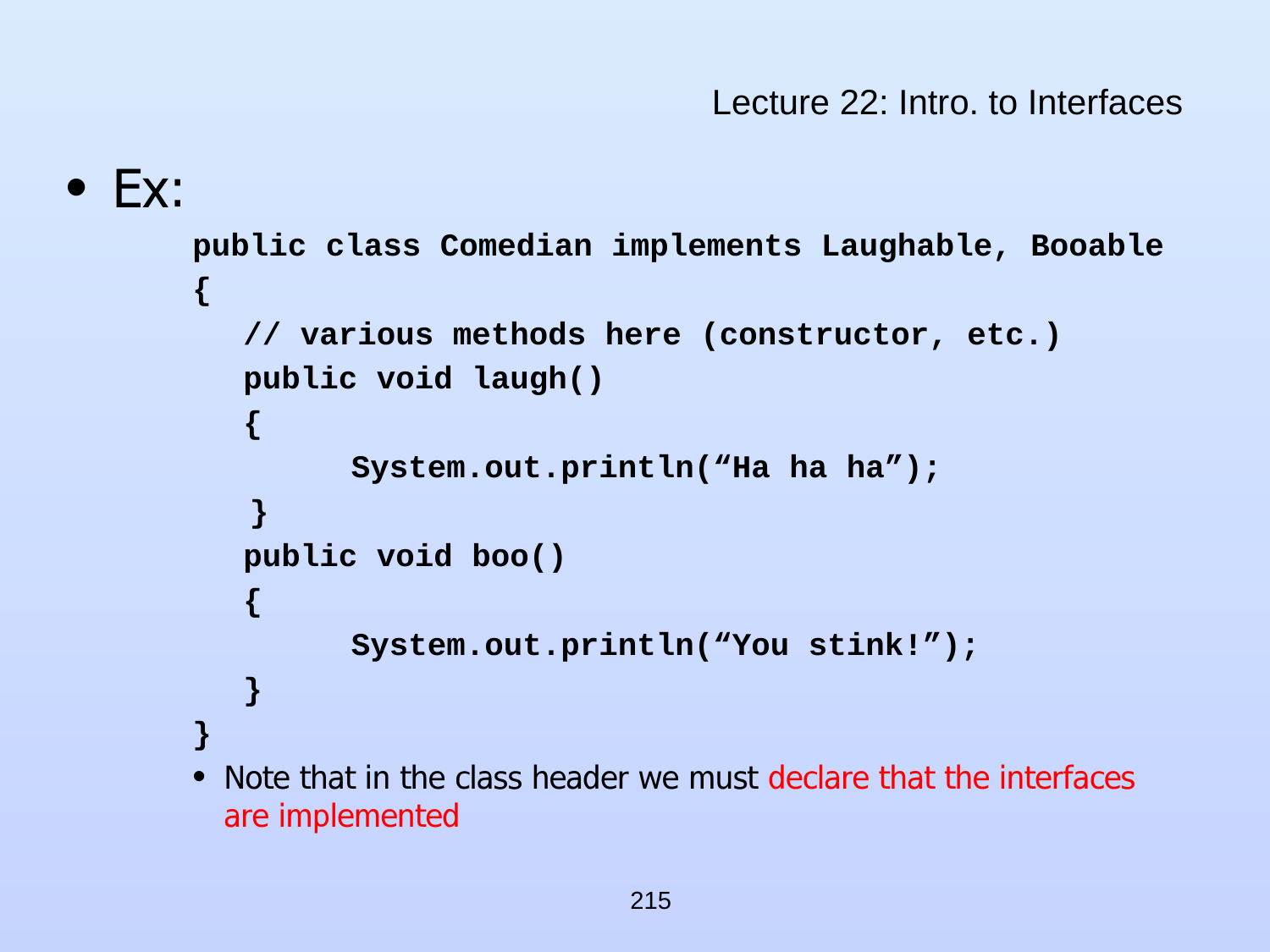

# Lecture 22: Intro. to Interfaces
Ex:
public class Comedian implements Laughable, Booable
{
	 // various methods here (constructor, etc.)
	 public void laugh()
	 {
		System.out.println(“Ha ha ha”);
   }
	 public void boo()
	 {
		System.out.println(“You stink!”);
	 }
}
Note that in the class header we must declare that the interfaces are implemented
215